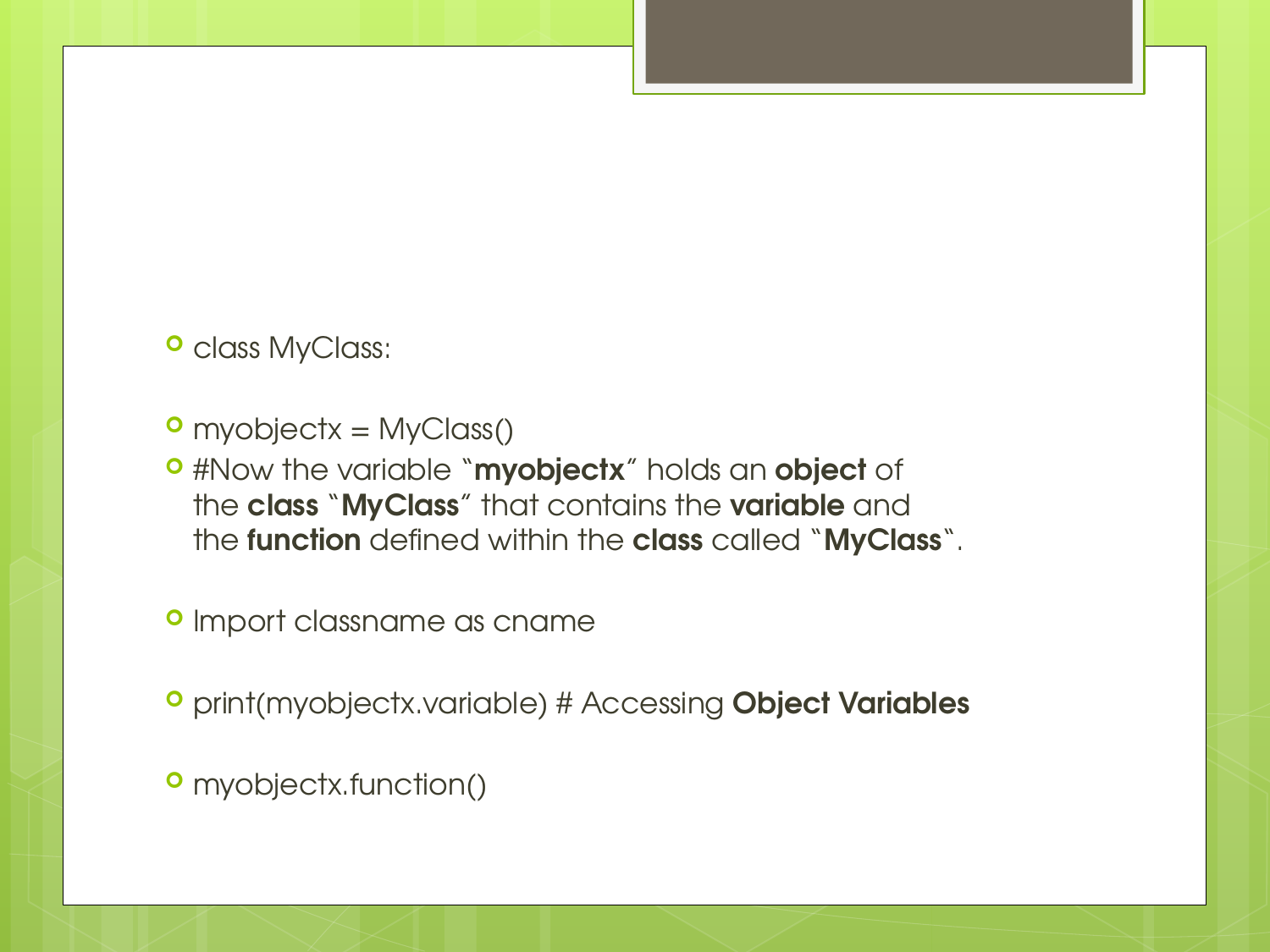

#
class MyClass:

myobjectx = MyClass()
#Now the variable “myobjectx” holds an object of the class “MyClass” that contains the variable and the function defined within the class called “MyClass“.

Import classname as cname

print(myobjectx.variable) # Accessing Object Variables

myobjectx.function()